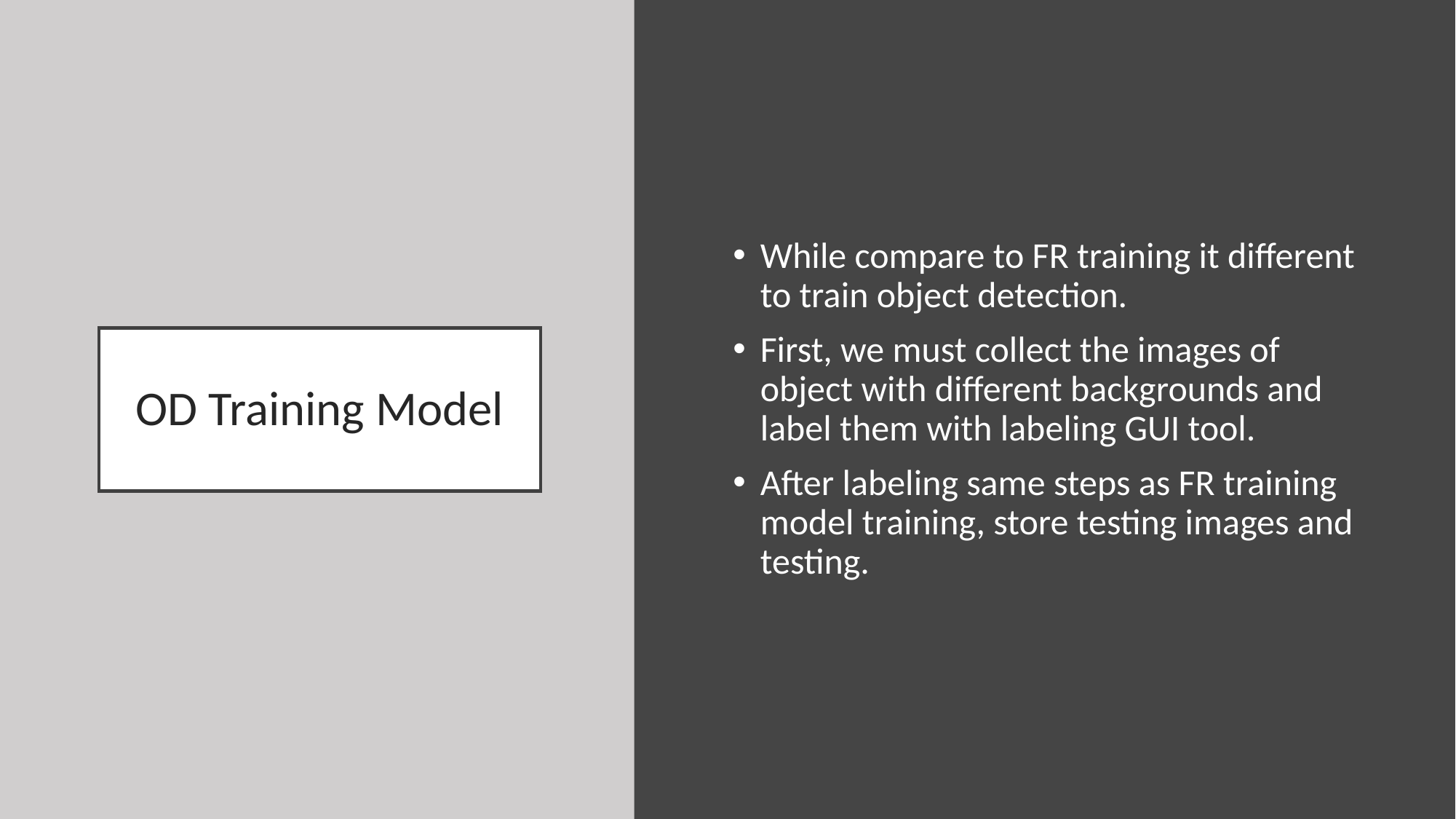

While compare to FR training it different to train object detection.
First, we must collect the images of object with different backgrounds and label them with labeling GUI tool.
After labeling same steps as FR training model training, store testing images and testing.
# OD Training Model